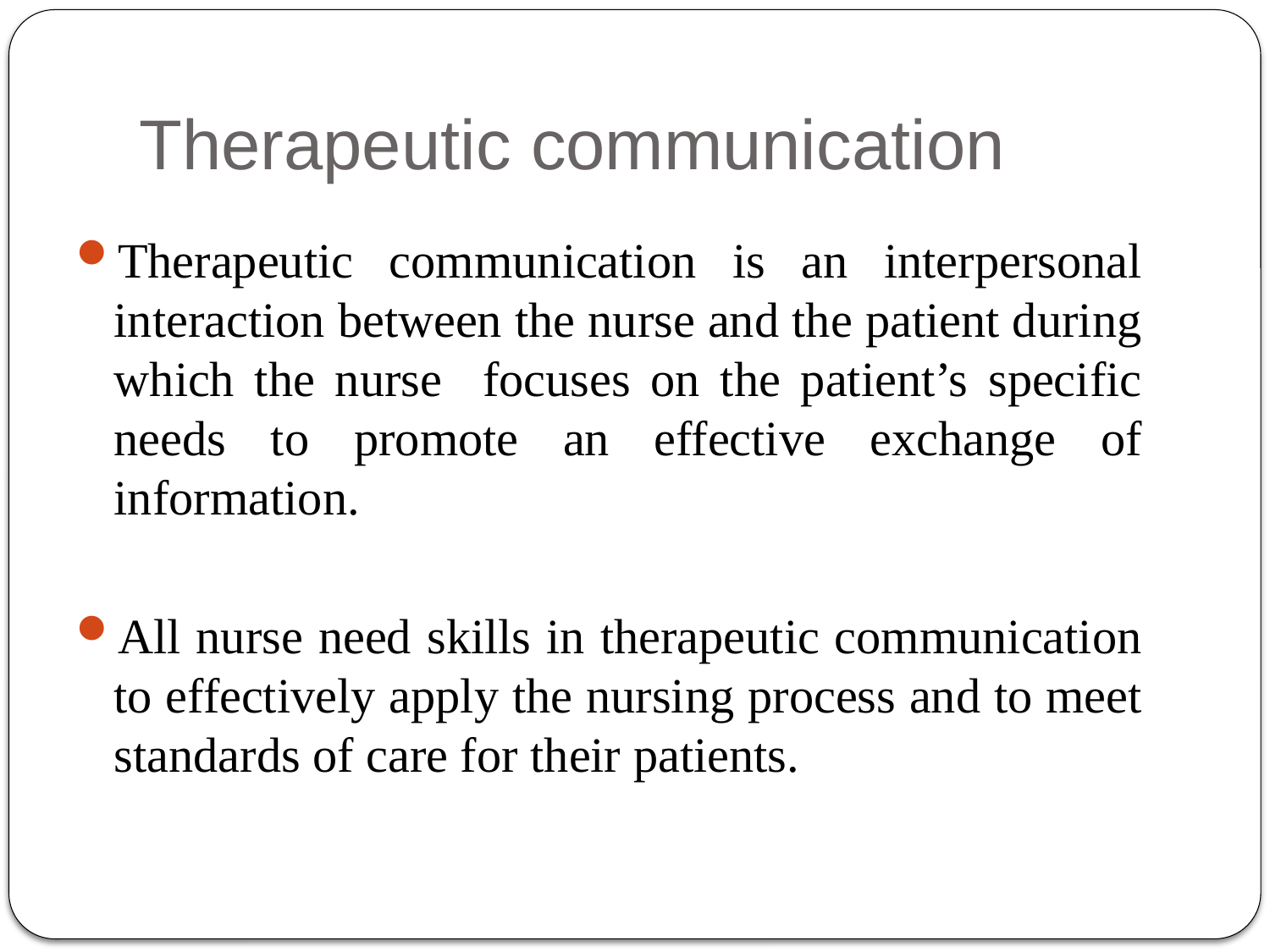

# Therapeutic communication
Therapeutic communication is an interpersonal interaction between the nurse and the patient during which the nurse  focuses on the patient’s specific needs to promote an effective exchange of information.

All nurse need skills in therapeutic communication to effectively apply the nursing process and to meet standards of care for their patients.